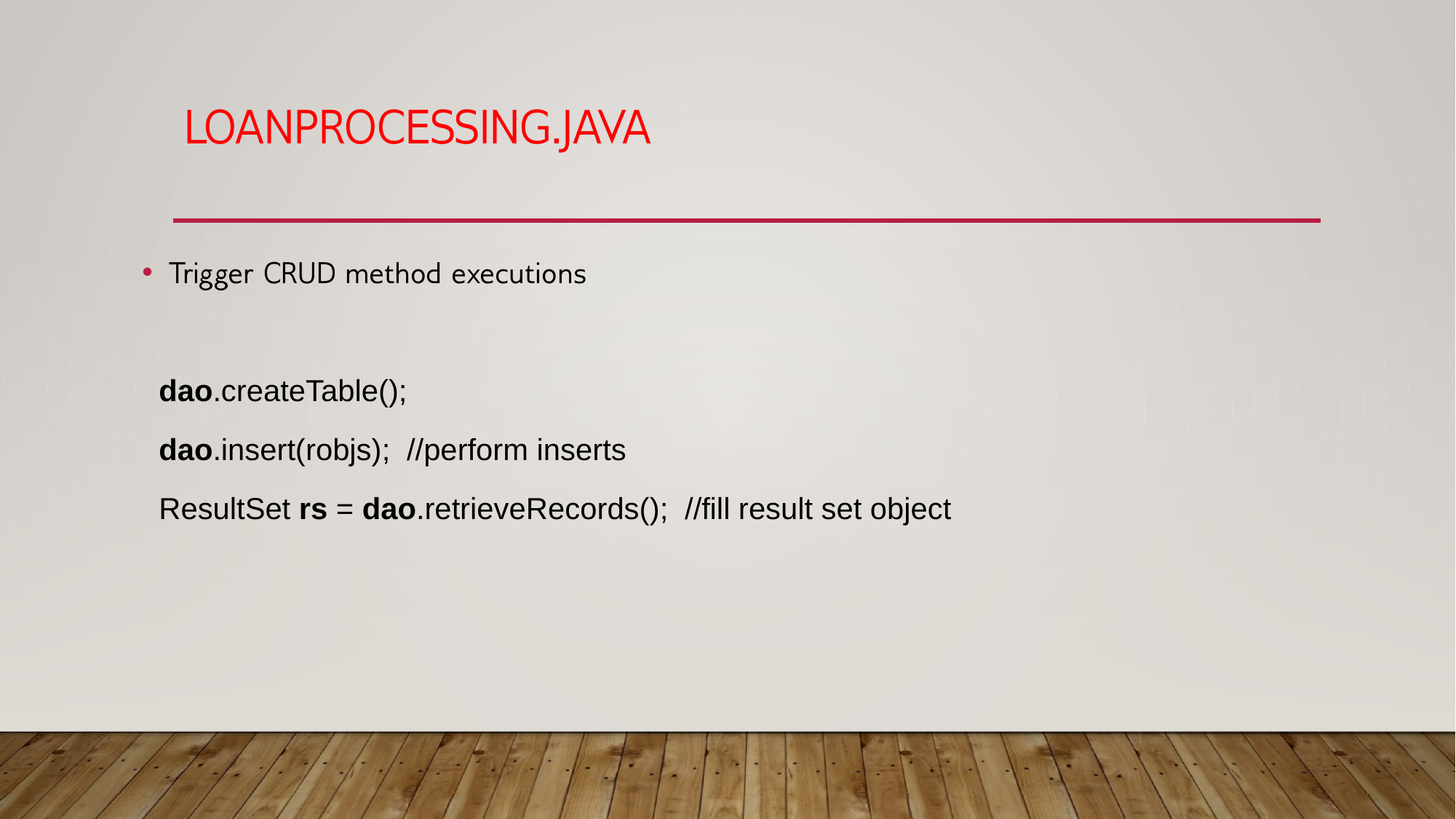

# loanPROCESSING.java
Trigger CRUD method executions

  dao.createTable();
  dao.insert(robjs);  //perform inserts
  ResultSet rs = dao.retrieveRecords();  //fill result set object